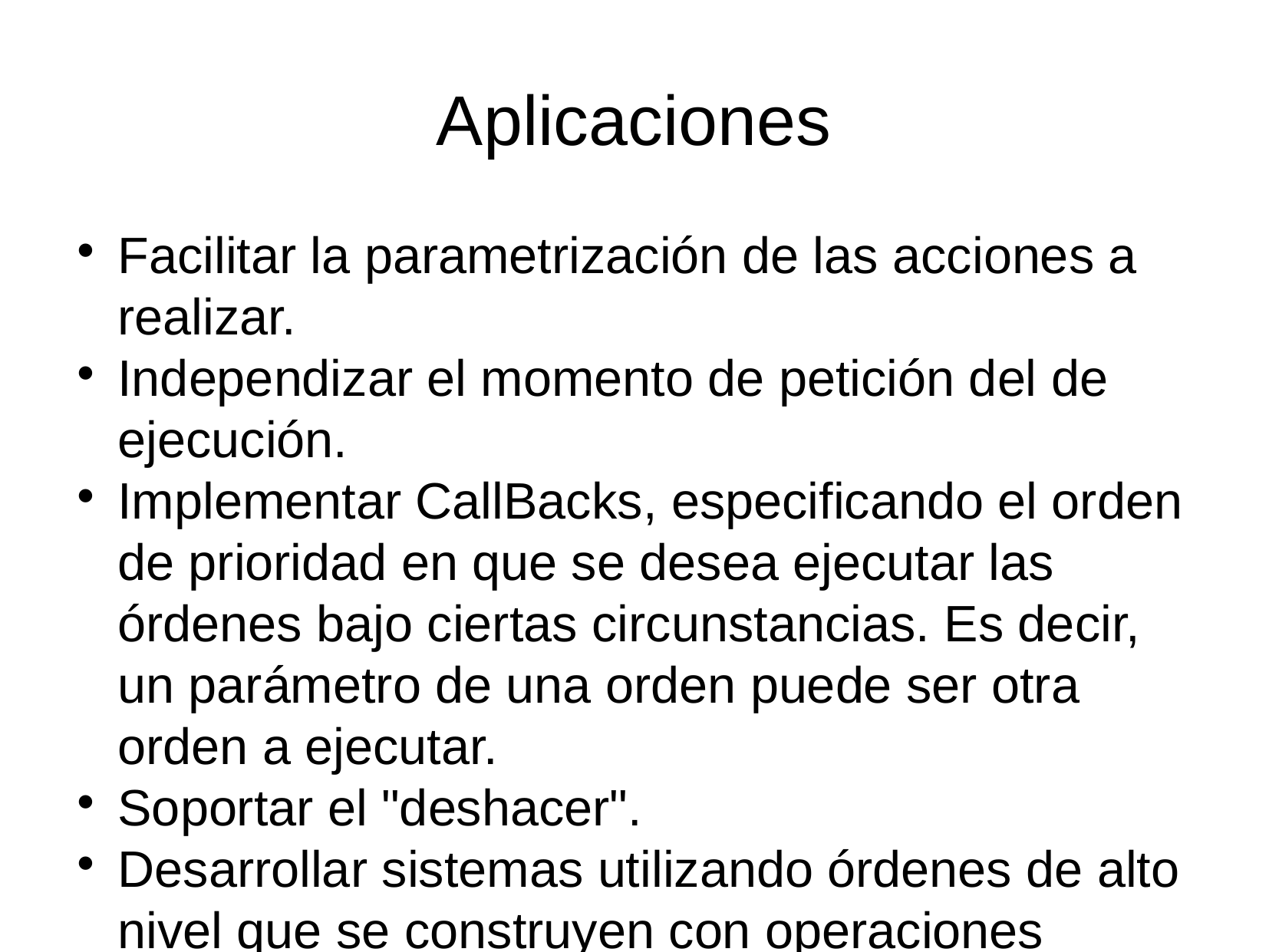

Aplicaciones
Facilitar la parametrización de las acciones a realizar.
Independizar el momento de petición del de ejecución.
Implementar CallBacks, especificando el orden de prioridad en que se desea ejecutar las órdenes bajo ciertas circunstancias. Es decir, un parámetro de una orden puede ser otra orden a ejecutar.
Soportar el "deshacer".
Desarrollar sistemas utilizando órdenes de alto nivel que se construyen con operaciones sencillas (primitivas).